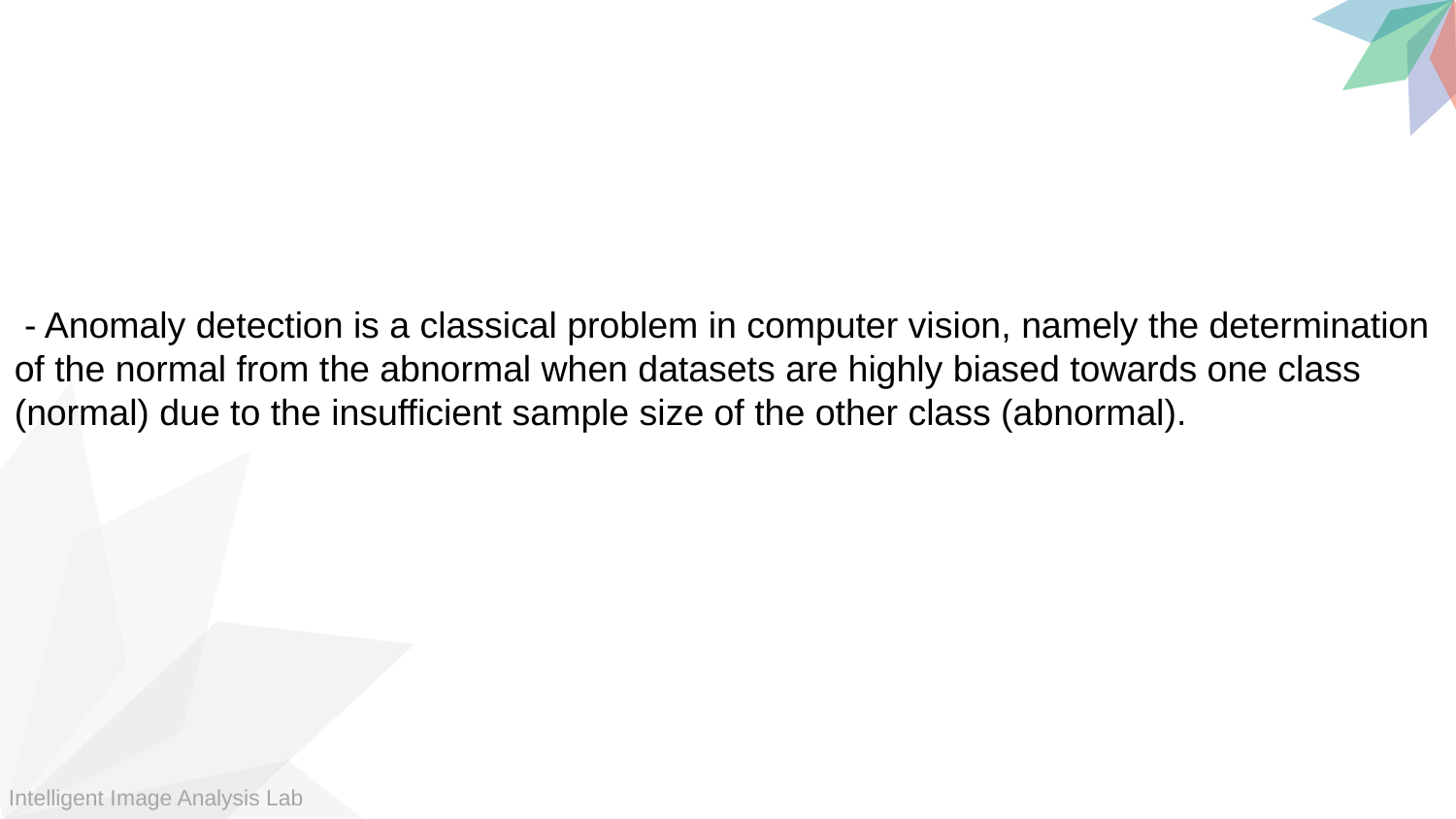

- Anomaly detection is a classical problem in computer vision, namely the determination of the normal from the abnormal when datasets are highly biased towards one class (normal) due to the insufficient sample size of the other class (abnormal).